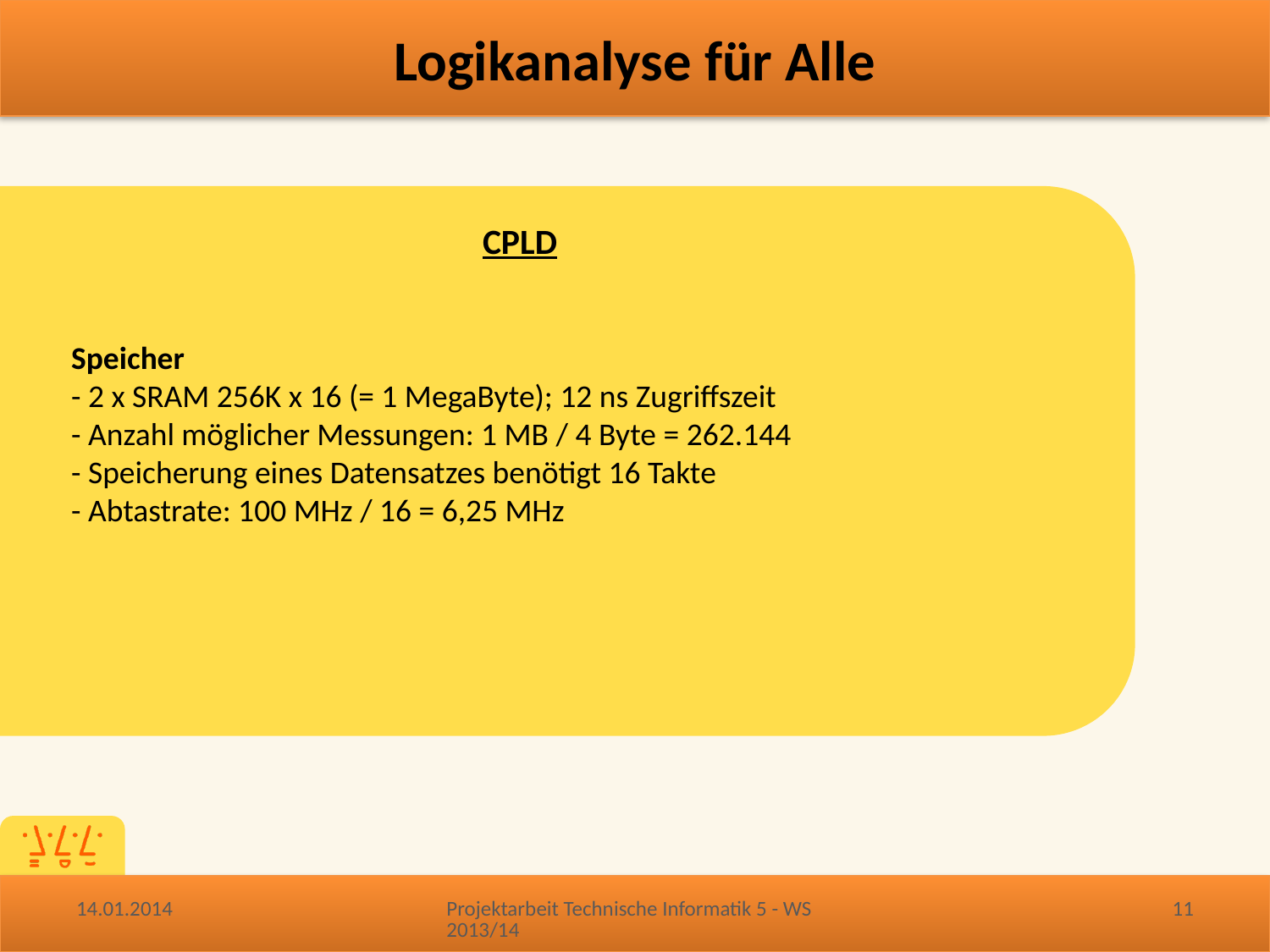

CPLD

	Speicher
	- 2 x SRAM 256K x 16 (= 1 MegaByte); 12 ns Zugriffszeit
	- Anzahl möglicher Messungen: 1 MB / 4 Byte = 262.144
	- Speicherung eines Datensatzes benötigt 16 Takte
	- Abtastrate: 100 MHz / 16 = 6,25 MHz
14.01.2014
Projektarbeit Technische Informatik 5 - WS 2013/14
11